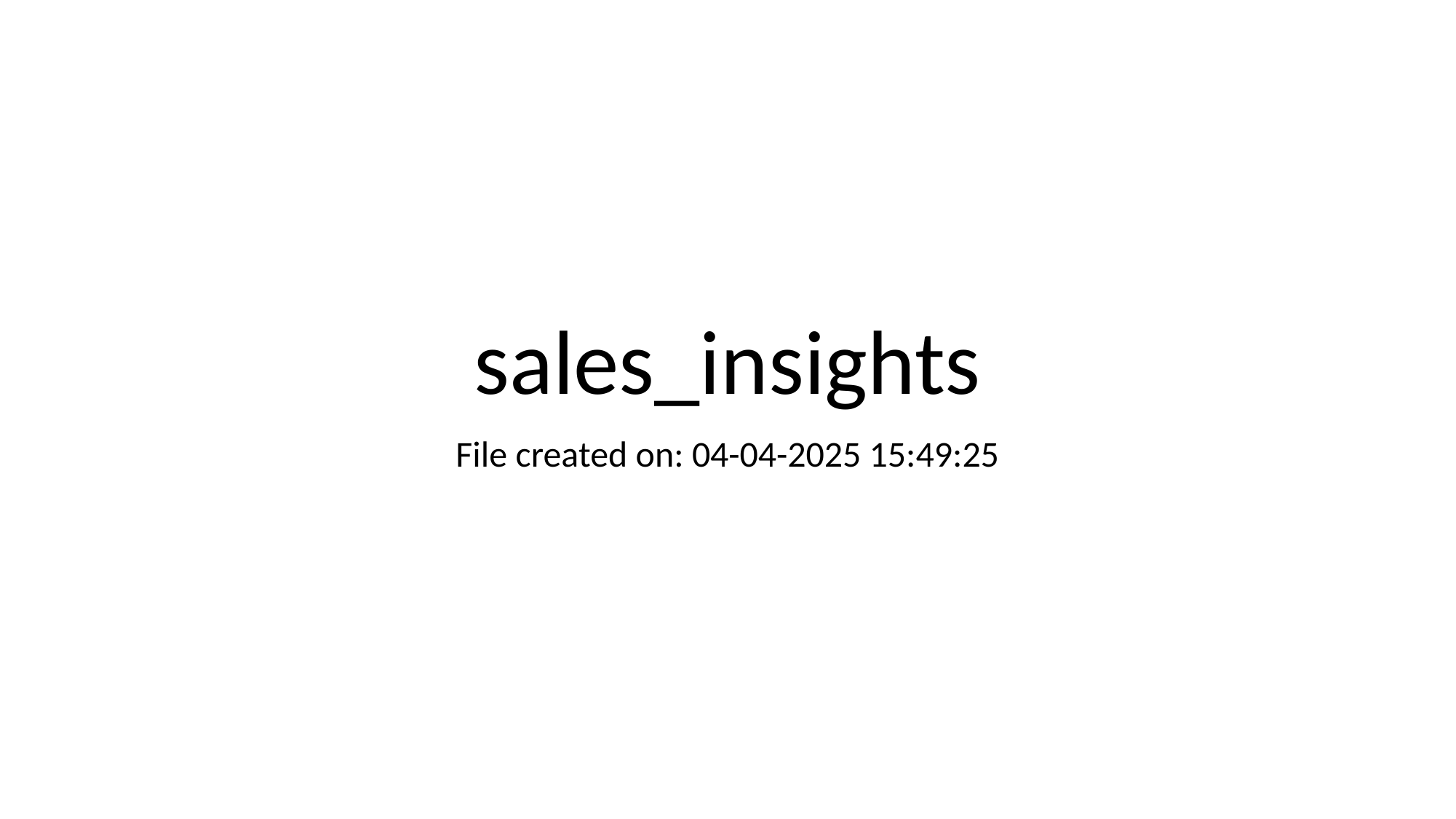

# sales_insights
File created on: 04-04-2025 15:49:25